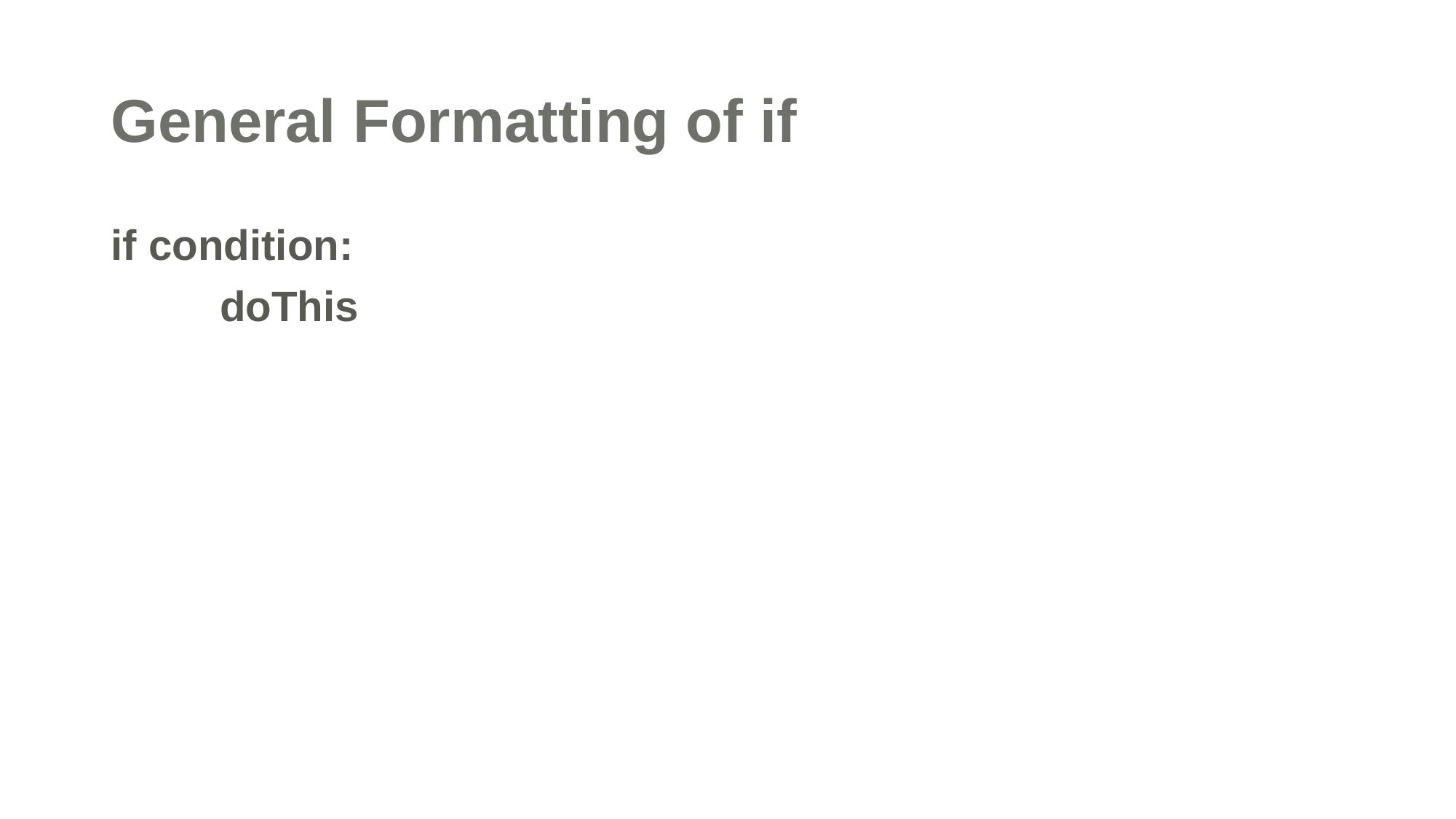

# General Formatting of if
if condition:
	doThis